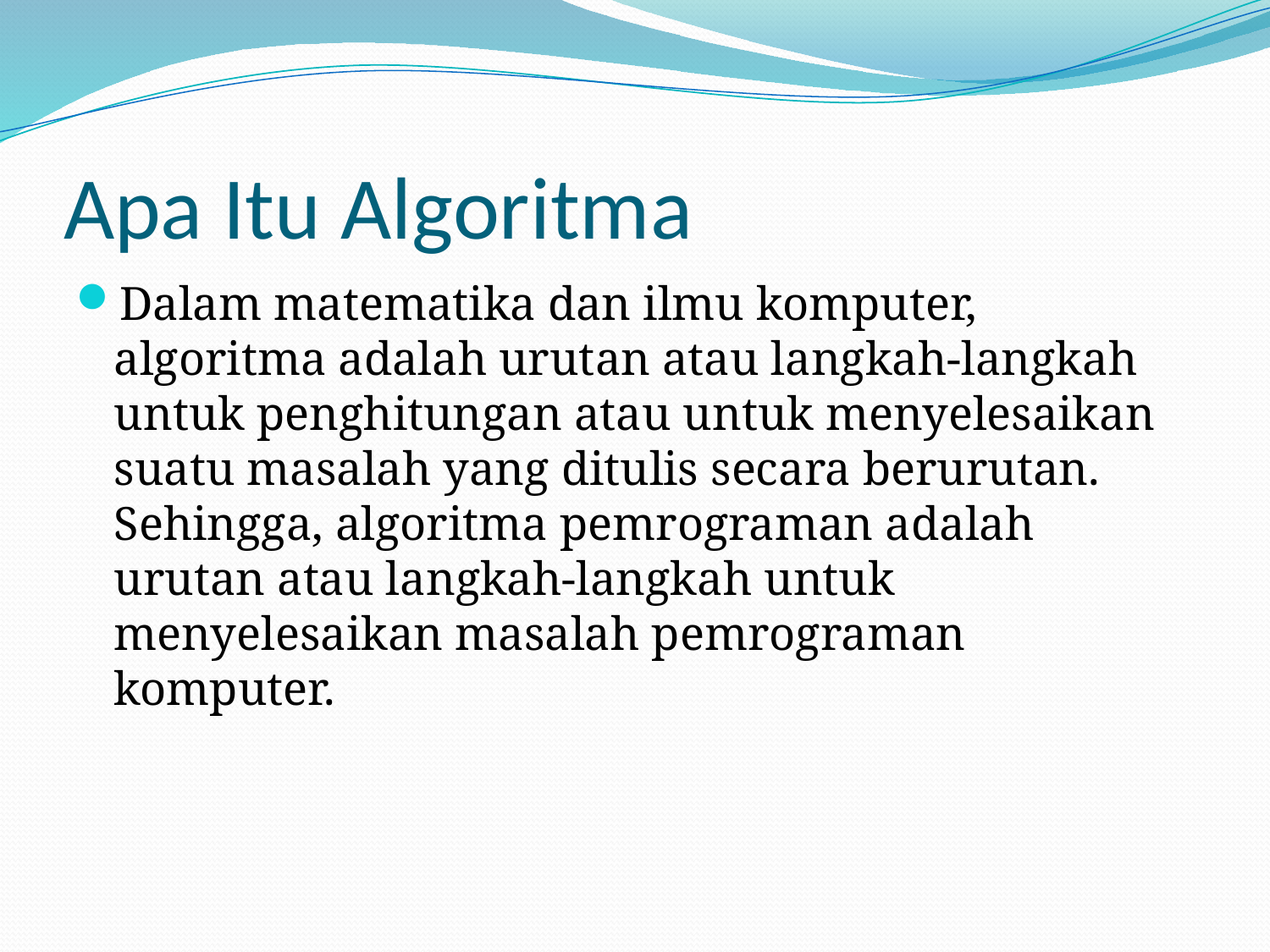

# Apa Itu Algoritma
Dalam matematika dan ilmu komputer, algoritma adalah urutan atau langkah-langkah untuk penghitungan atau untuk menyelesaikan suatu masalah yang ditulis secara berurutan. Sehingga, algoritma pemrograman adalah urutan atau langkah-langkah untuk menyelesaikan masalah pemrograman komputer.